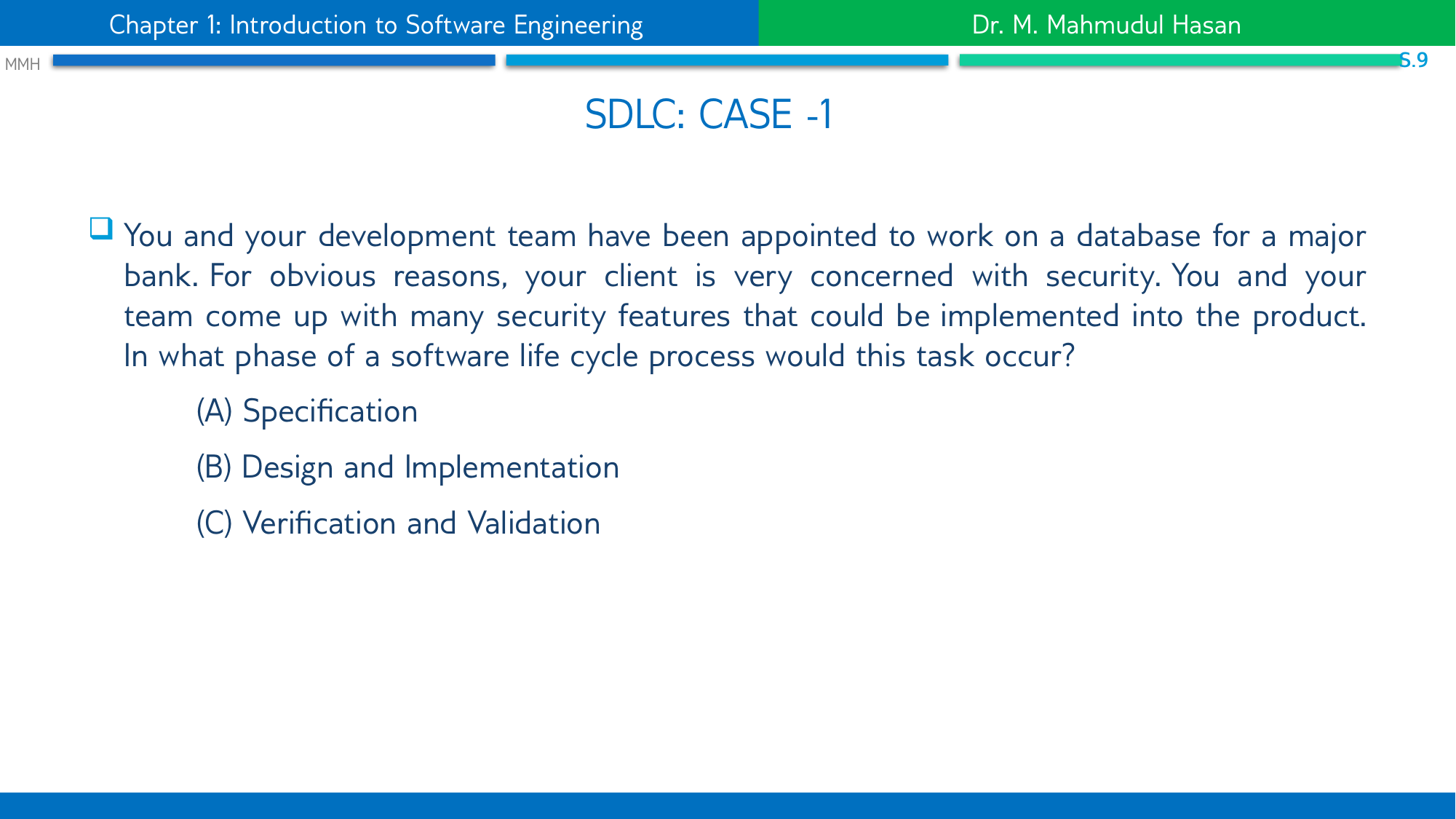

Chapter 1: Introduction to Software Engineering
Dr. M. Mahmudul Hasan
 S.9
  MMH
SDLC: Case -1
You and your development team have been appointed to work on a database for a major bank. For obvious reasons, your client is very concerned with security. You and your team come up with many security features that could be implemented into the product. In what phase of a software life cycle process would this task occur?
	(A) Specification
	(B) Design and Implementation
	(C) Verification and Validation